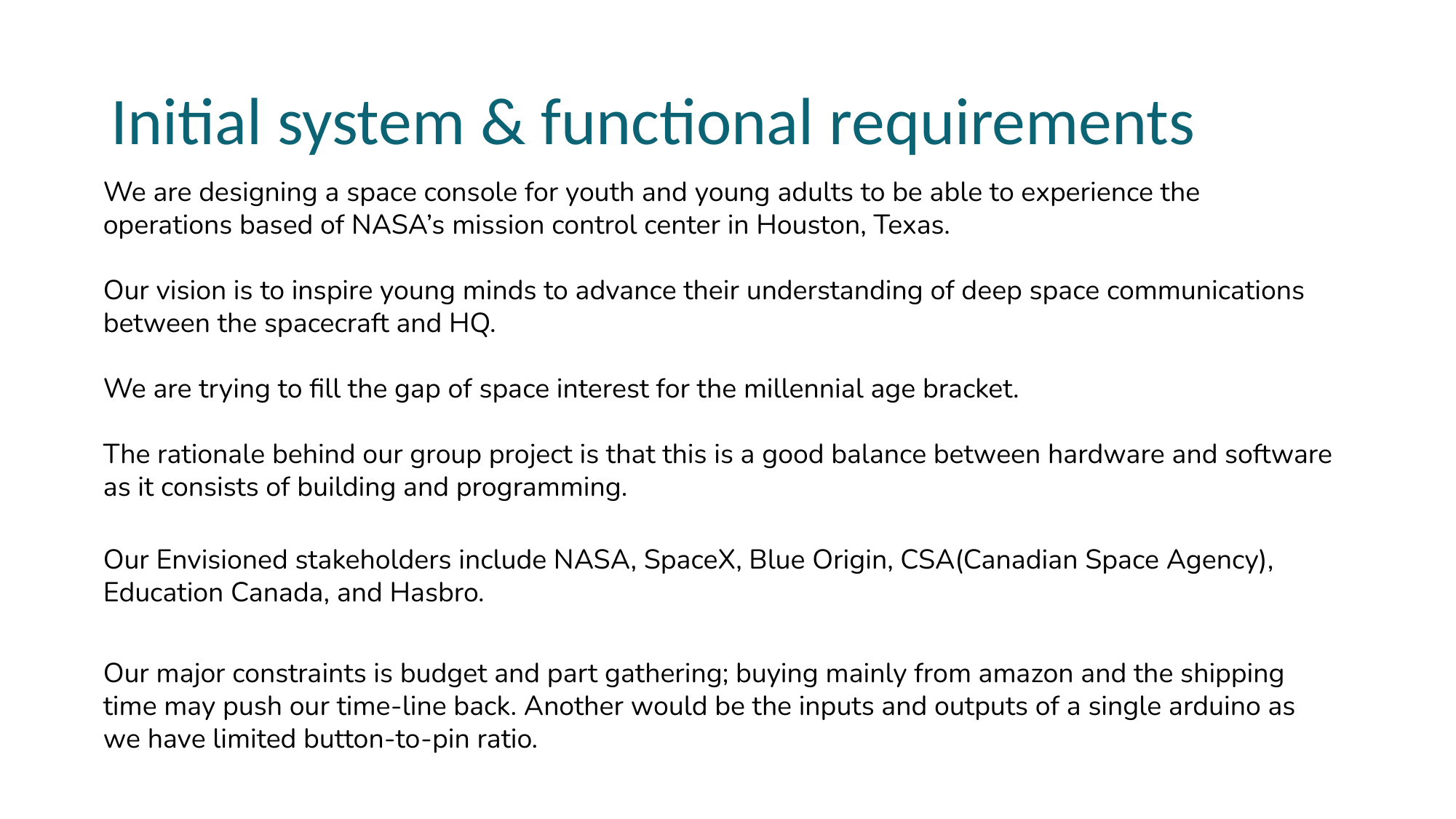

# Initial system & functional requirements
We are designing a space console for youth and young adults to be able to experience the operations based of NASA’s mission control center in Houston, Texas.

Our vision is to inspire young minds to advance their understanding of deep space communications between the spacecraft and HQ.

We are trying to fill the gap of space interest for the millennial age bracket.

The rationale behind our group project is that this is a good balance between hardware and software as it consists of building and programming.

Our Envisioned stakeholders include NASA, SpaceX, Blue Origin, CSA(Canadian Space Agency), Education Canada, and Hasbro.

Our major constraints is budget and part gathering; buying mainly from amazon and the shipping time may push our time-line back. Another would be the inputs and outputs of a single arduino as we have limited button-to-pin ratio.